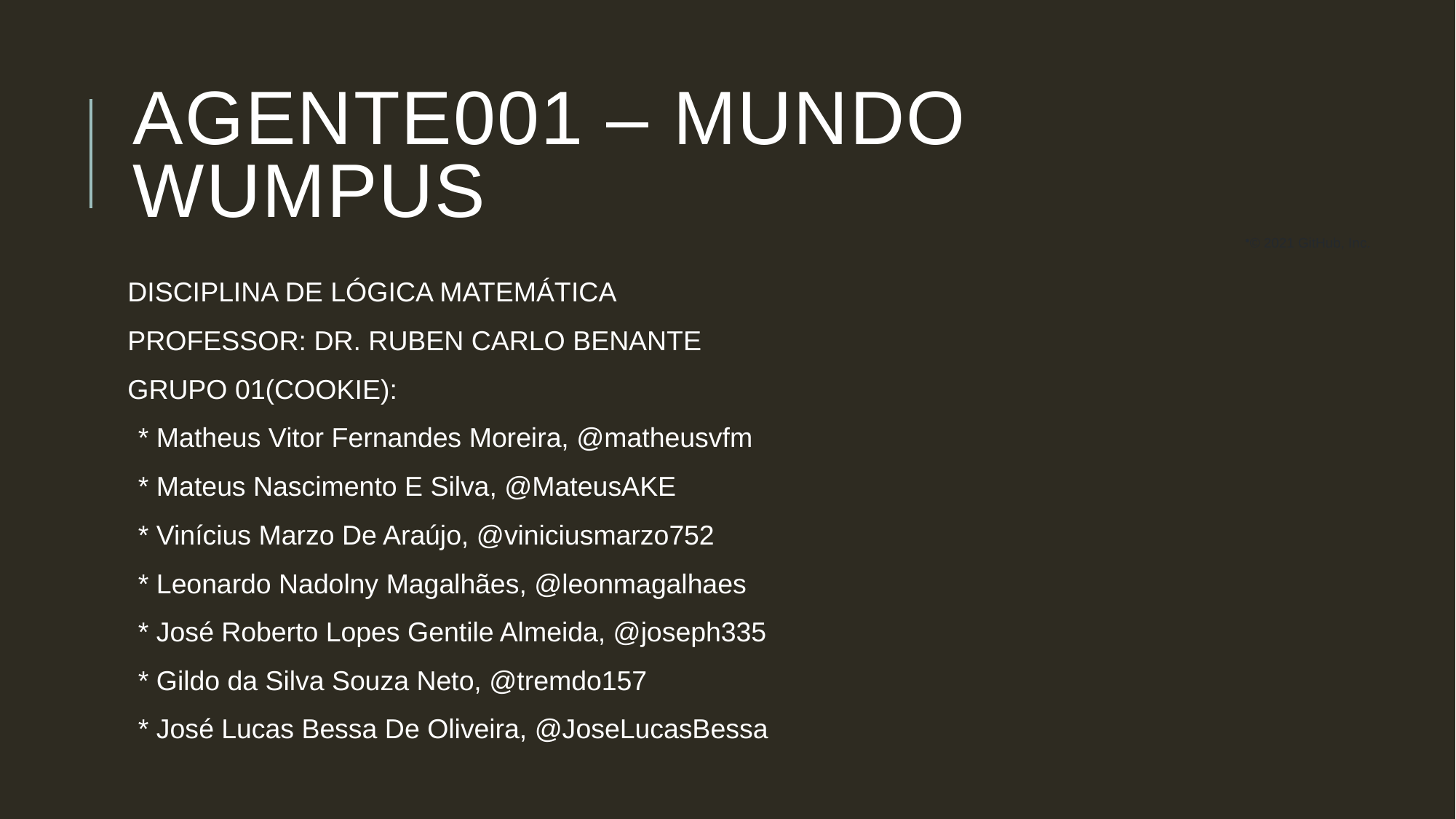

# AGENTE001 – mundo wumpus

© 2021 GitHub, Inc.

DISCIPLINA DE LÓGICA MATEMÁTICA
PROFESSOR: DR. RUBEN CARLO BENANTE
GRUPO 01(COOKIE):
* Matheus Vitor Fernandes Moreira, @matheusvfm
* Mateus Nascimento E Silva, @MateusAKE
* Vinícius Marzo De Araújo, @viniciusmarzo752
* Leonardo Nadolny Magalhães, @leonmagalhaes
* José Roberto Lopes Gentile Almeida, @joseph335
* Gildo da Silva Souza Neto, @tremdo157
* José Lucas Bessa De Oliveira, @JoseLucasBessa